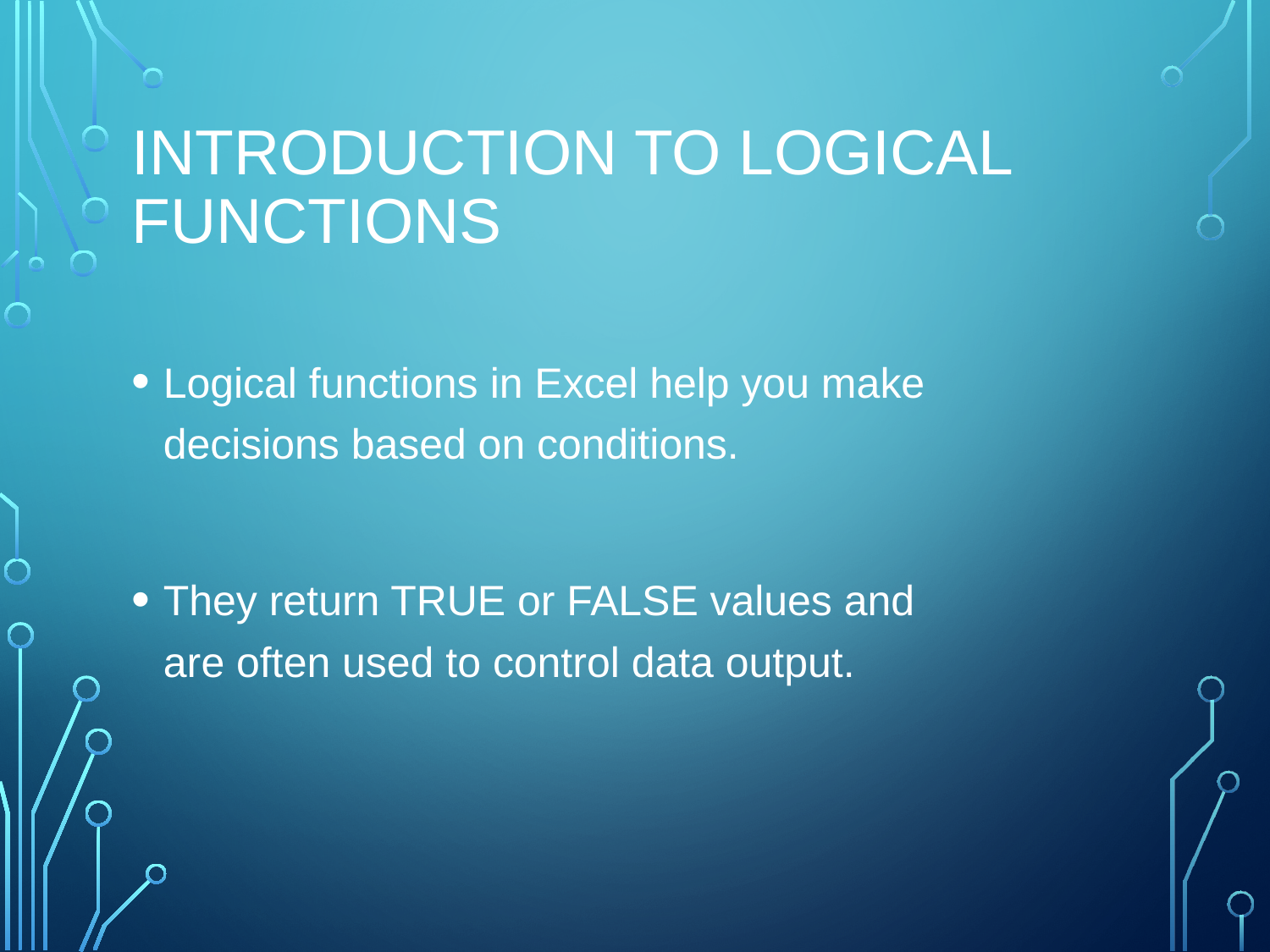

# Introduction to Logical Functions
Logical functions in Excel help you make decisions based on conditions.

They return TRUE or FALSE values and are often used to control data output.